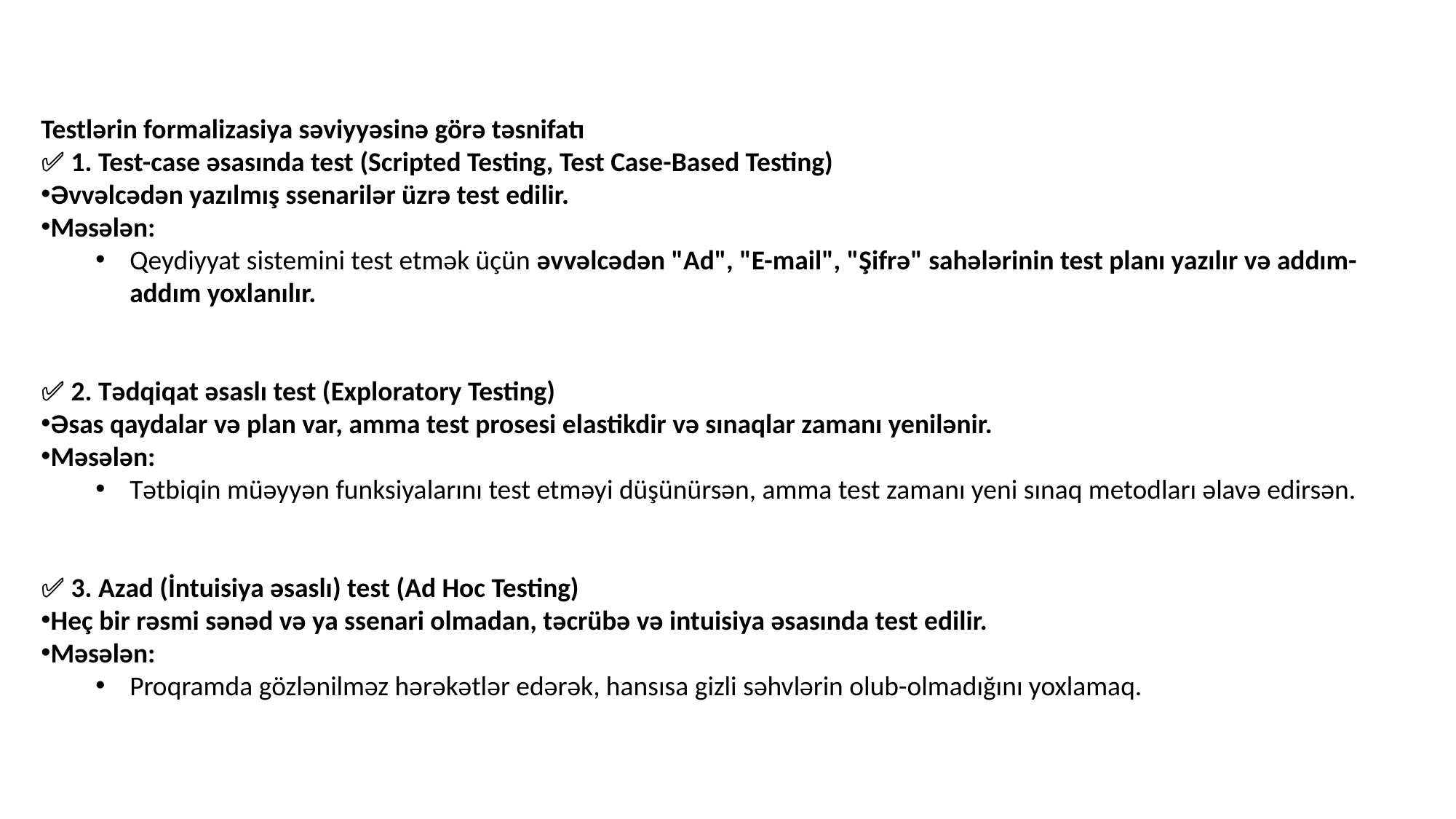

Testlərin formalizasiya səviyyəsinə görə təsnifatı
✅ 1. Test-case əsasında test (Scripted Testing, Test Case-Based Testing)
Əvvəlcədən yazılmış ssenarilər üzrə test edilir.
Məsələn:
Qeydiyyat sistemini test etmək üçün əvvəlcədən "Ad", "E-mail", "Şifrə" sahələrinin test planı yazılır və addım-addım yoxlanılır.

✅ 2. Tədqiqat əsaslı test (Exploratory Testing)
Əsas qaydalar və plan var, amma test prosesi elastikdir və sınaqlar zamanı yenilənir.
Məsələn:
Tətbiqin müəyyən funksiyalarını test etməyi düşünürsən, amma test zamanı yeni sınaq metodları əlavə edirsən.

✅ 3. Azad (İntuisiya əsaslı) test (Ad Hoc Testing)
Heç bir rəsmi sənəd və ya ssenari olmadan, təcrübə və intuisiya əsasında test edilir.
Məsələn:
Proqramda gözlənilməz hərəkətlər edərək, hansısa gizli səhvlərin olub-olmadığını yoxlamaq.